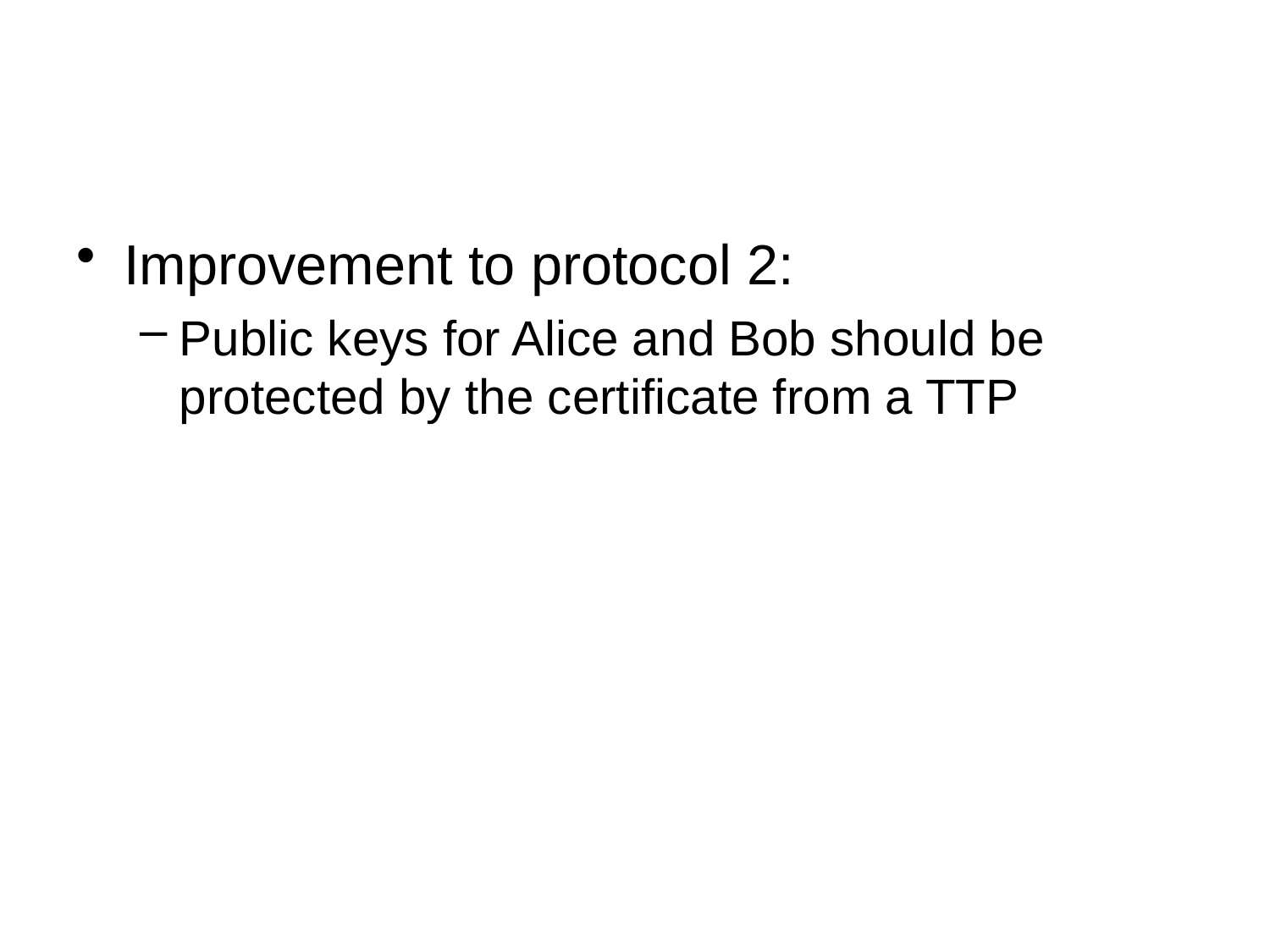

#
Improvement to protocol 2:
Public keys for Alice and Bob should be protected by the certificate from a TTP